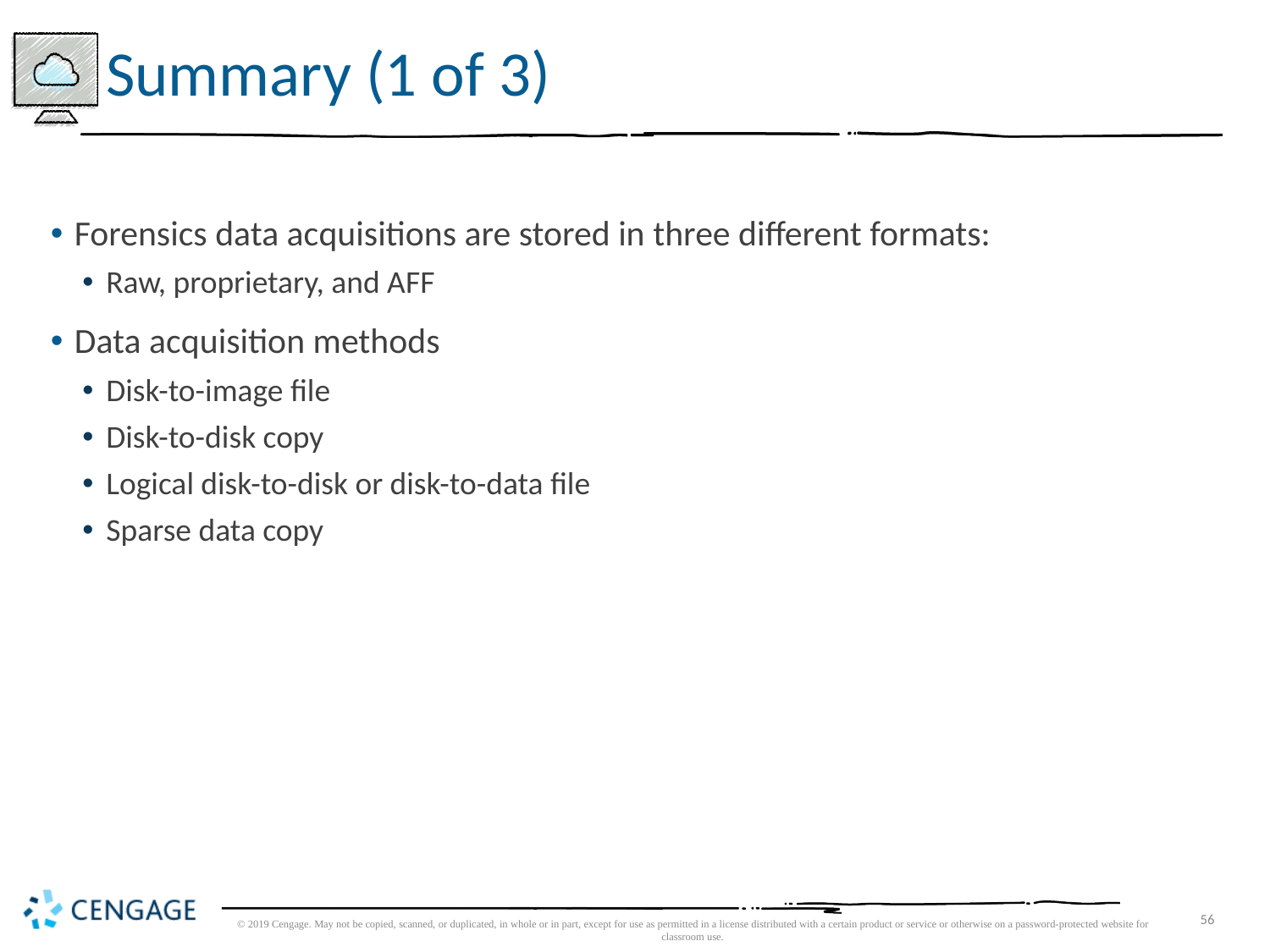

# Summary (1 of 3)
Forensics data acquisitions are stored in three different formats:
Raw, proprietary, and AFF
Data acquisition methods
Disk-to-image file
Disk-to-disk copy
Logical disk-to-disk or disk-to-data file
Sparse data copy

© 2019 Cengage. May not be copied, scanned, or duplicated, in whole or in part, except for use as permitted in a license distributed with a certain product or service or otherwise on a password-protected website for classroom use.